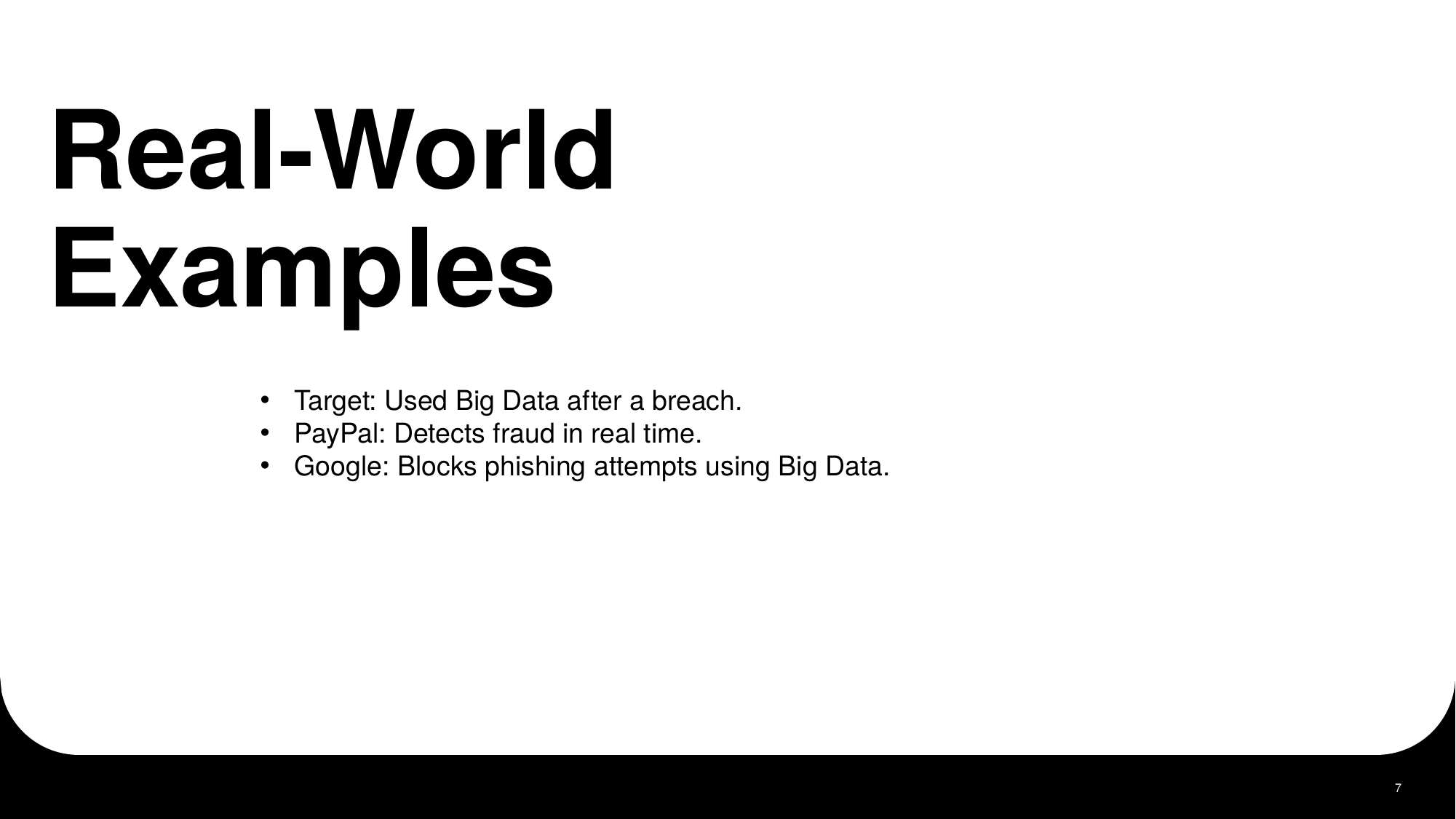

11/30/2024
# Real-World Examples
Target: Used Big Data after a breach.
PayPal: Detects fraud in real time.
Google: Blocks phishing attempts using Big Data.
7